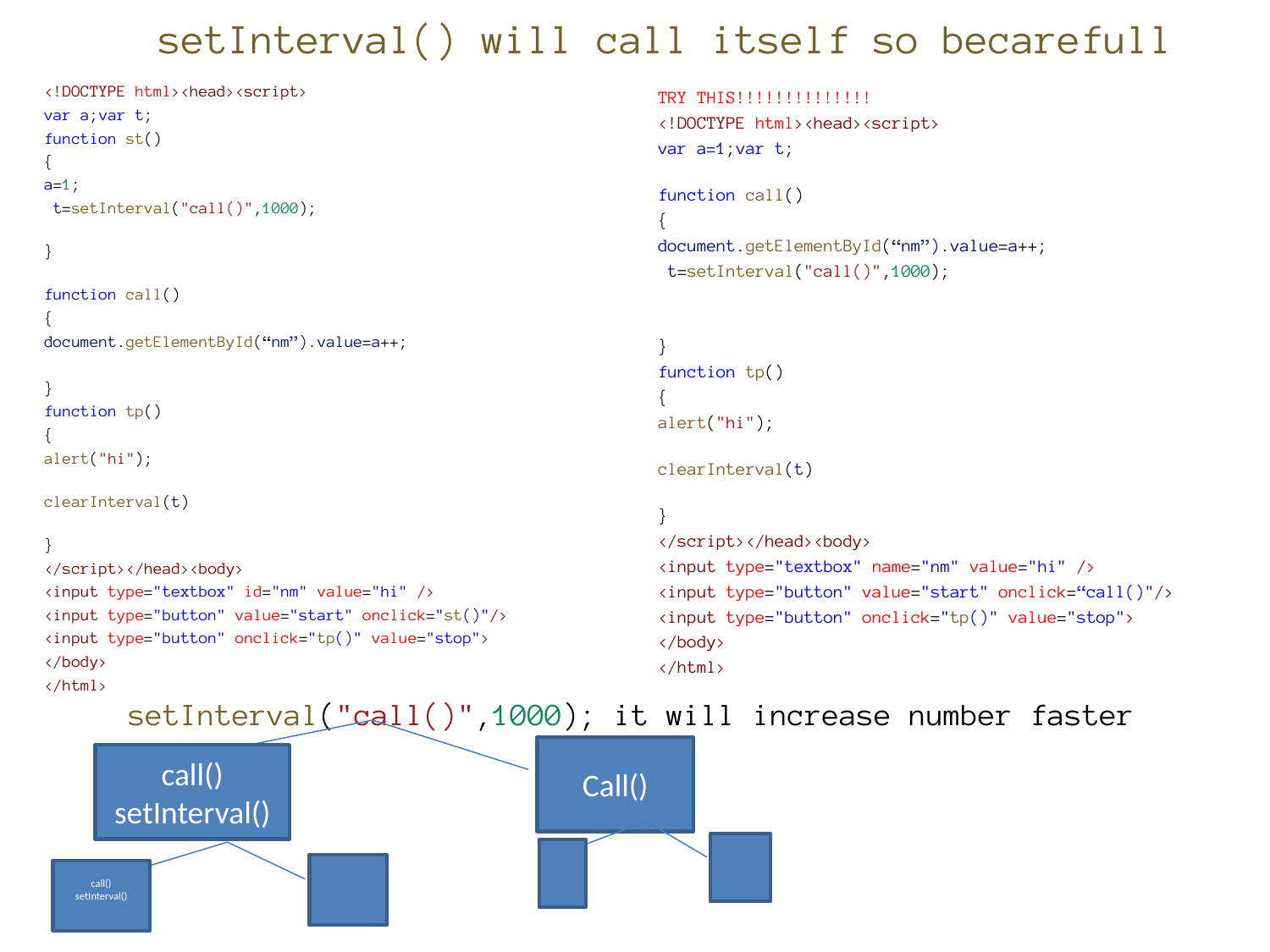

# setInterval() will call itself so becarefull
<!DOCTYPE html><head><script>
var a;var t;
function st()
{
a=1;
 t=setInterval("call()",1000);
}
function call()
{
document.getElementById(“nm”).value=a++;

}
function tp()
{
alert("hi");
clearInterval(t)
}
</script></head><body>
<input type="textbox" id="nm" value="hi" />
<input type="button" value="start" onclick="st()"/>
<input type="button" onclick="tp()" value="stop">
</body>
</html>

TRY THIS!!!!!!!!!!!!!!
<!DOCTYPE html><head><script>
var a=1;var t;
function call()
{
document.getElementById(“nm”).value=a++;
 t=setInterval("call()",1000);

}
function tp()
{
alert("hi");
clearInterval(t)
}
</script></head><body>
<input type="textbox" name="nm" value="hi" />
<input type="button" value="start" onclick=“call()"/>
<input type="button" onclick="tp()" value="stop">
</body>
</html>

setInterval("call()",1000); it will increase number faster
Call()
call()
setInterval()

call()
setInterval()